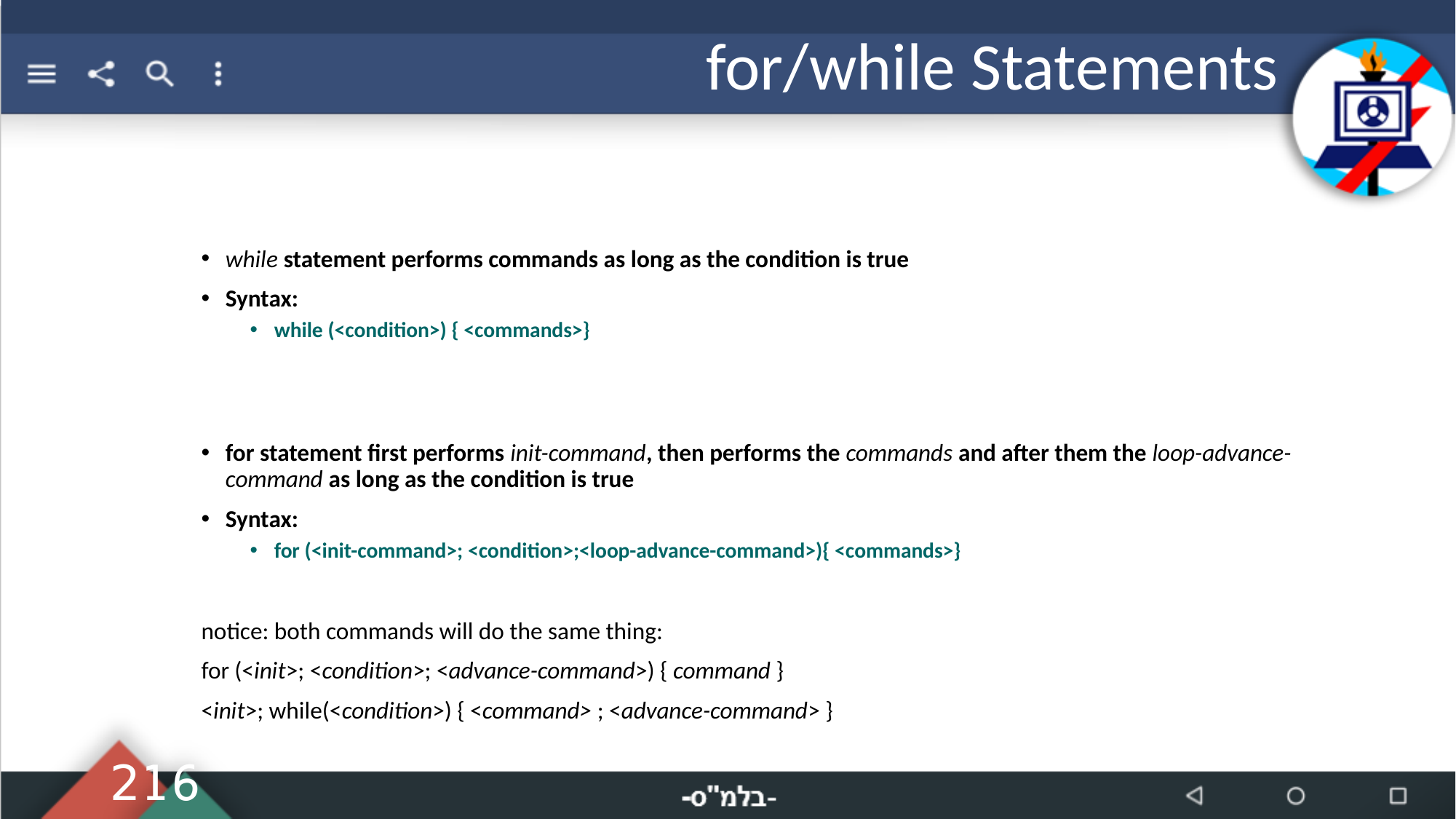

# for/while Statements
while statement performs commands as long as the condition is true
Syntax:
while (<condition>) { <commands>}

for statement first performs init-command, then performs the commands and after them the loop-advance-command as long as the condition is true
Syntax:
for (<init-command>; <condition>;<loop-advance-command>){ <commands>}

notice: both commands will do the same thing:
for (<init>; <condition>; <advance-command>) { command }
<init>; while(<condition>) { <command> ; <advance-command> }
216